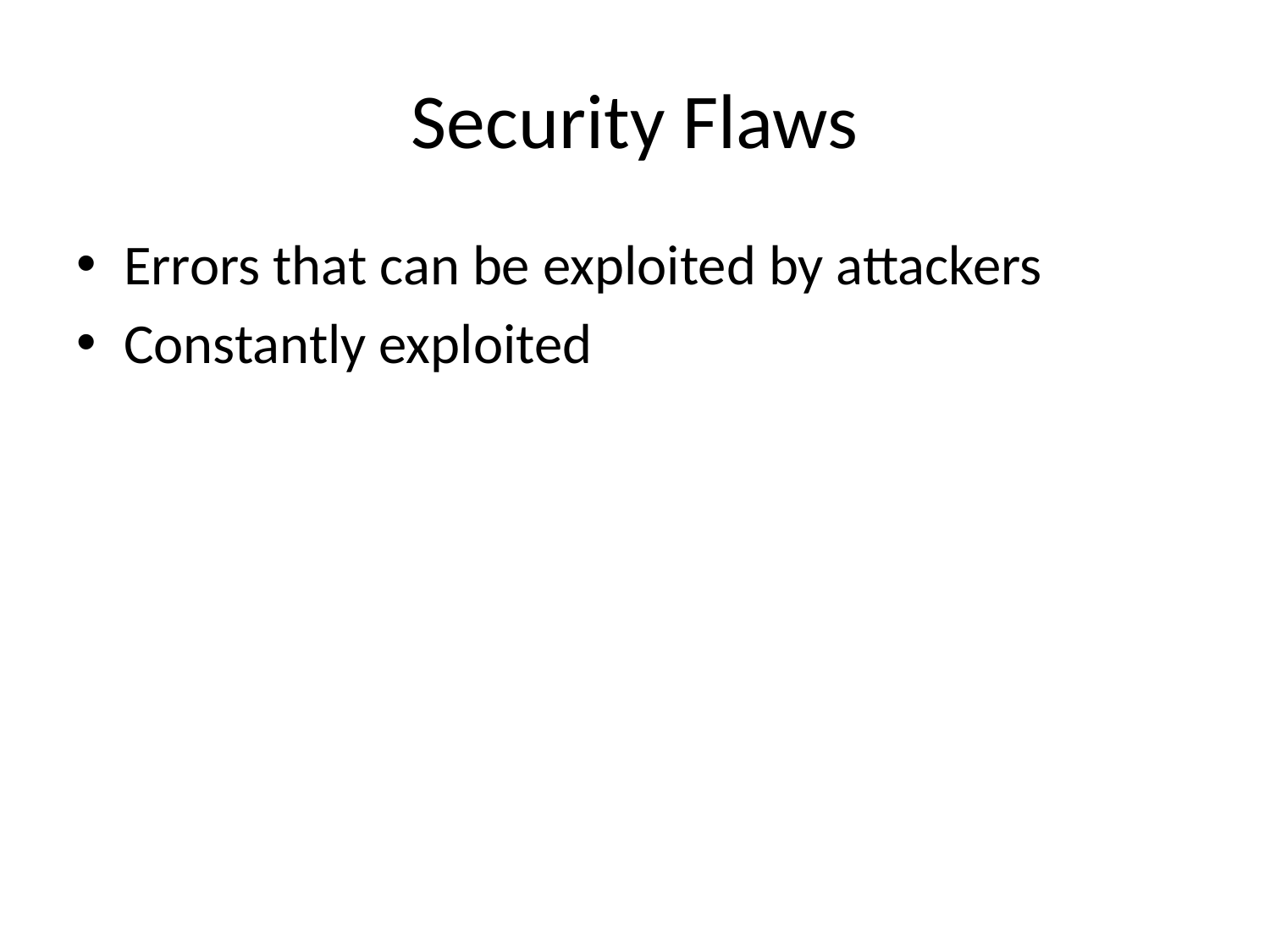

# Security Flaws
Errors that can be exploited by attackers
Constantly exploited